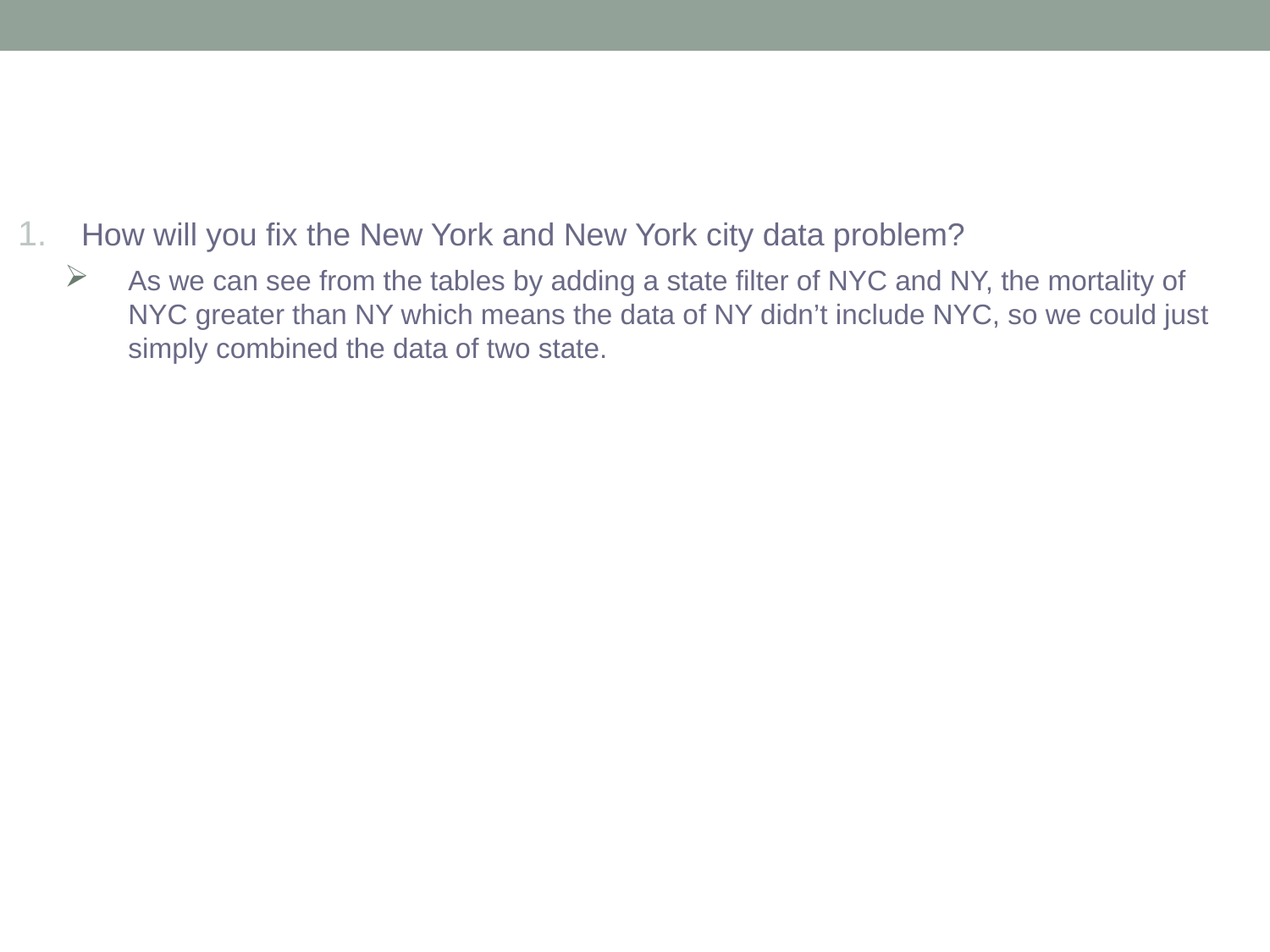

How will you fix the New York and New York city data problem?
As we can see from the tables by adding a state filter of NYC and NY, the mortality of NYC greater than NY which means the data of NY didn’t include NYC, so we could just simply combined the data of two state.